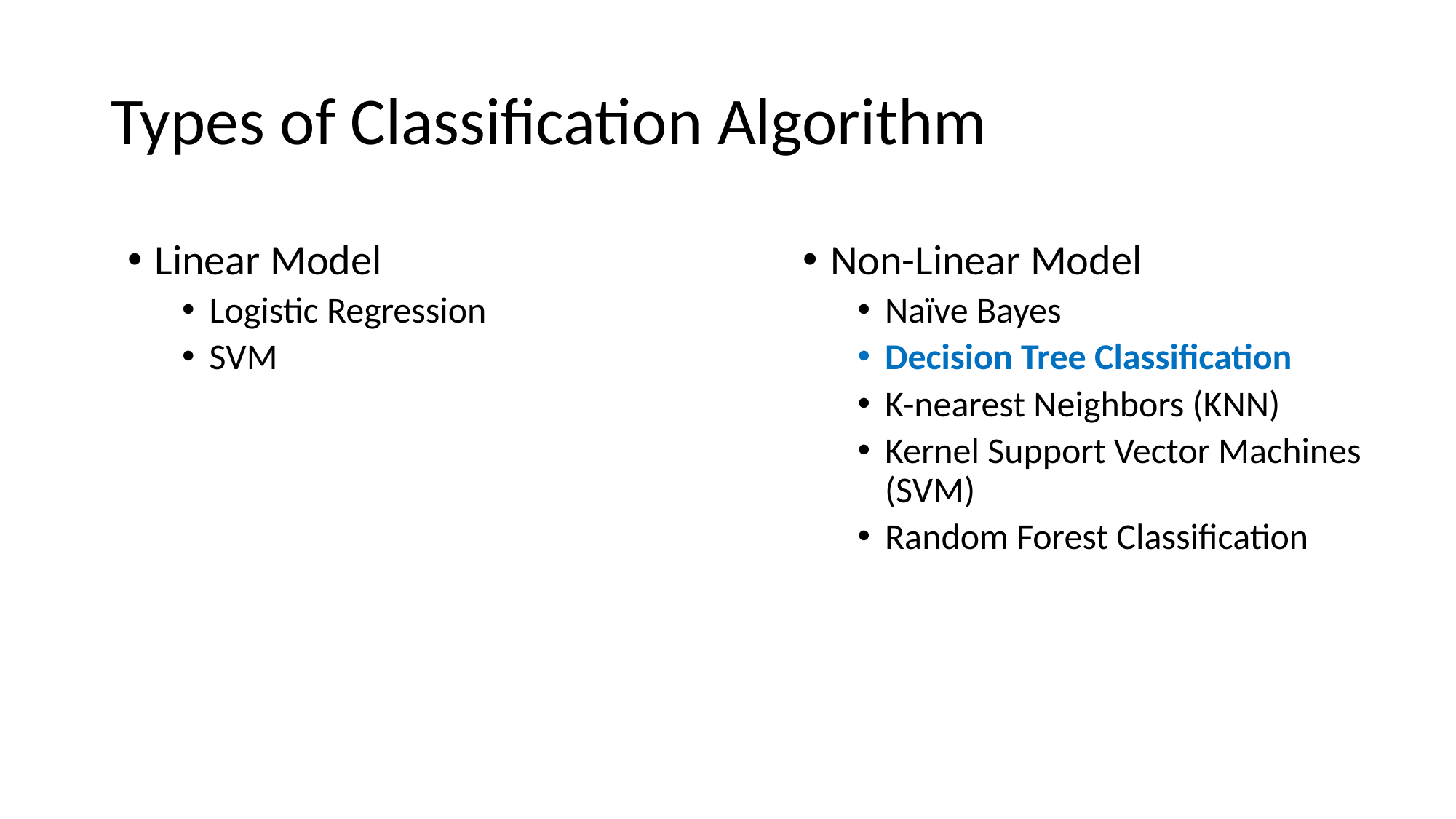

# Types of Classification Algorithm
Linear Model
Logistic Regression
SVM
Non-Linear Model
Naïve Bayes
Decision Tree Classification
K-nearest Neighbors (KNN)
Kernel Support Vector Machines (SVM)
Random Forest Classification